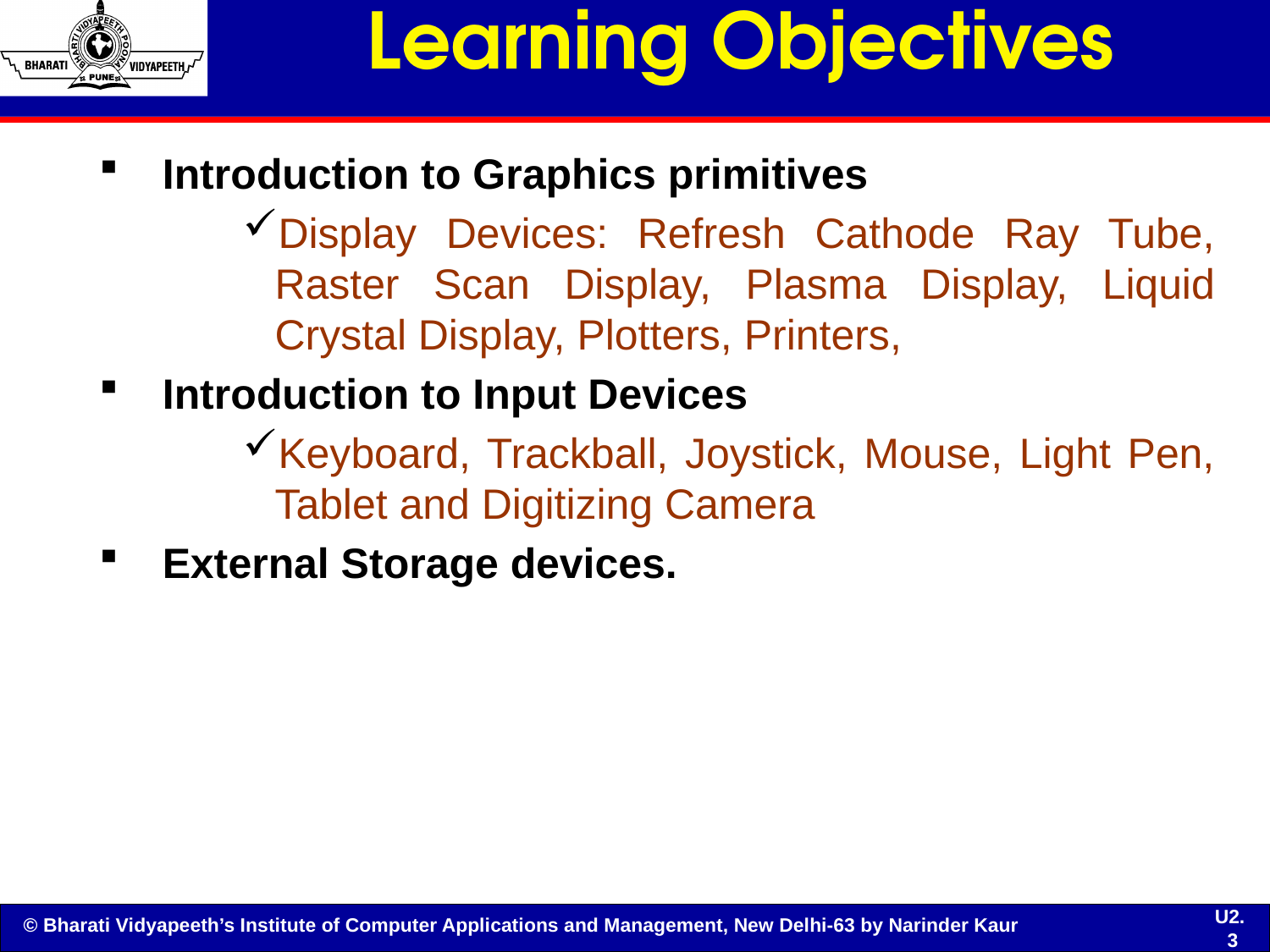

# Learning Objectives
Introduction to Graphics primitives
Display Devices: Refresh Cathode Ray Tube, Raster Scan Display, Plasma Display, Liquid Crystal Display, Plotters, Printers,
Introduction to Input Devices
Keyboard, Trackball, Joystick, Mouse, Light Pen, Tablet and Digitizing Camera
External Storage devices.